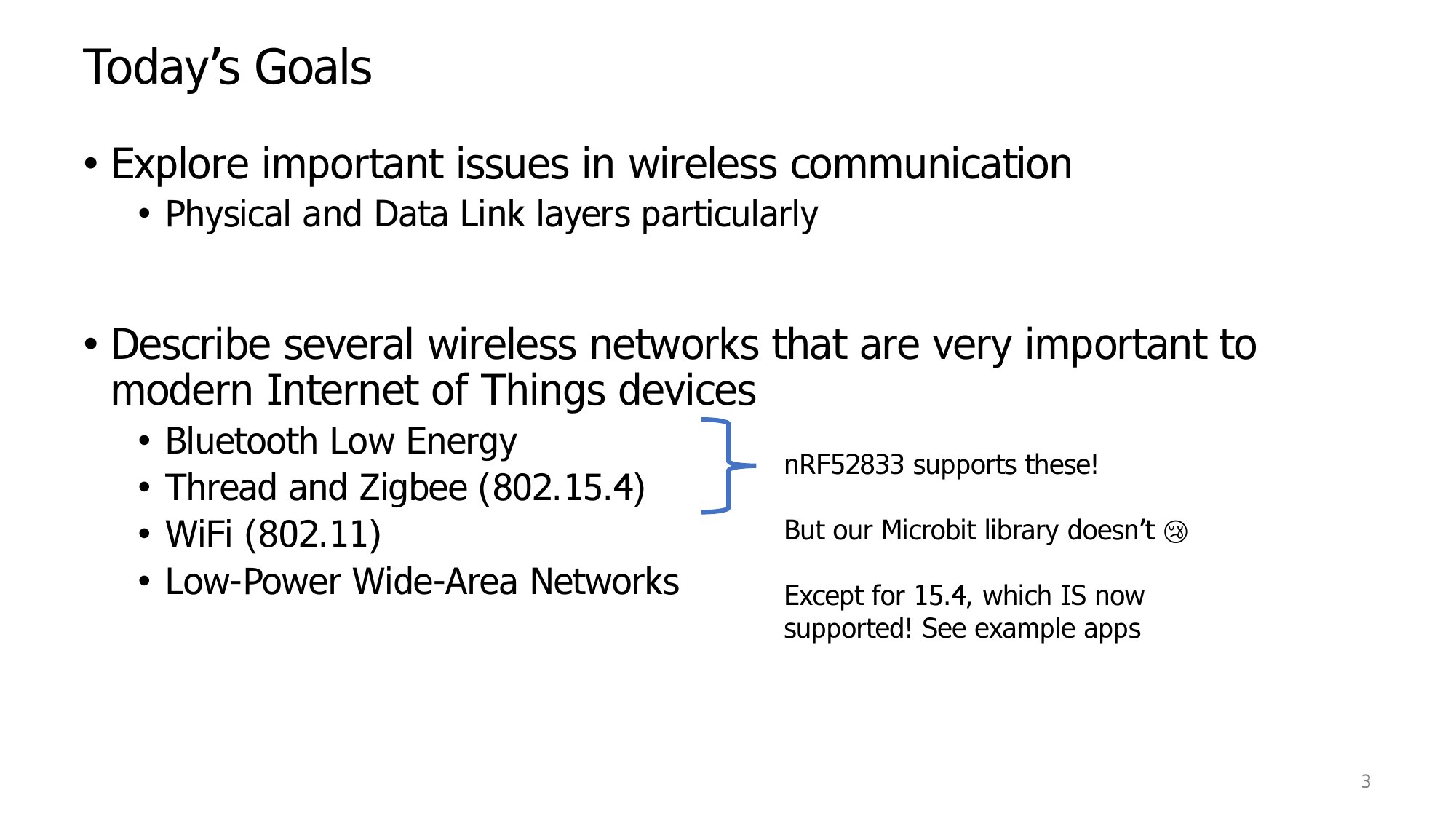

# Today’s Goals
Explore important issues in wireless communication
Physical and Data Link layers particularly

Describe several wireless networks that are very important to modern Internet of Things devices
Bluetooth Low Energy
Thread and Zigbee (802.15.4)
WiFi (802.11)
Low-Power Wide-Area Networks

nRF52833 supports these!
But our Microbit library doesn’t 😢

Except for 15.4, which IS now supported! See example apps
3